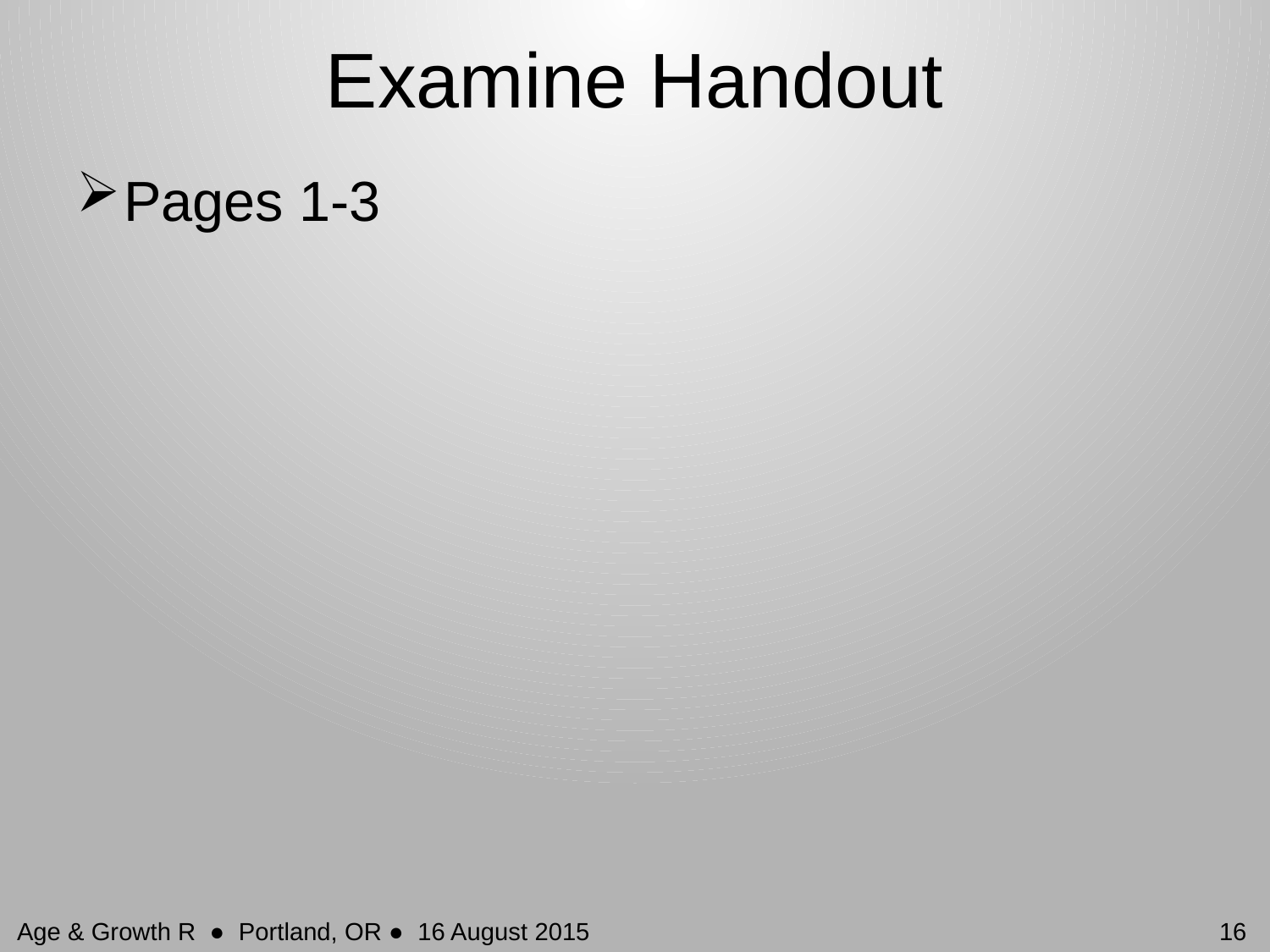

# Examine Handout
Pages 1-3
16
Age & Growth R  ●  Portland, OR ●  16 August 2015